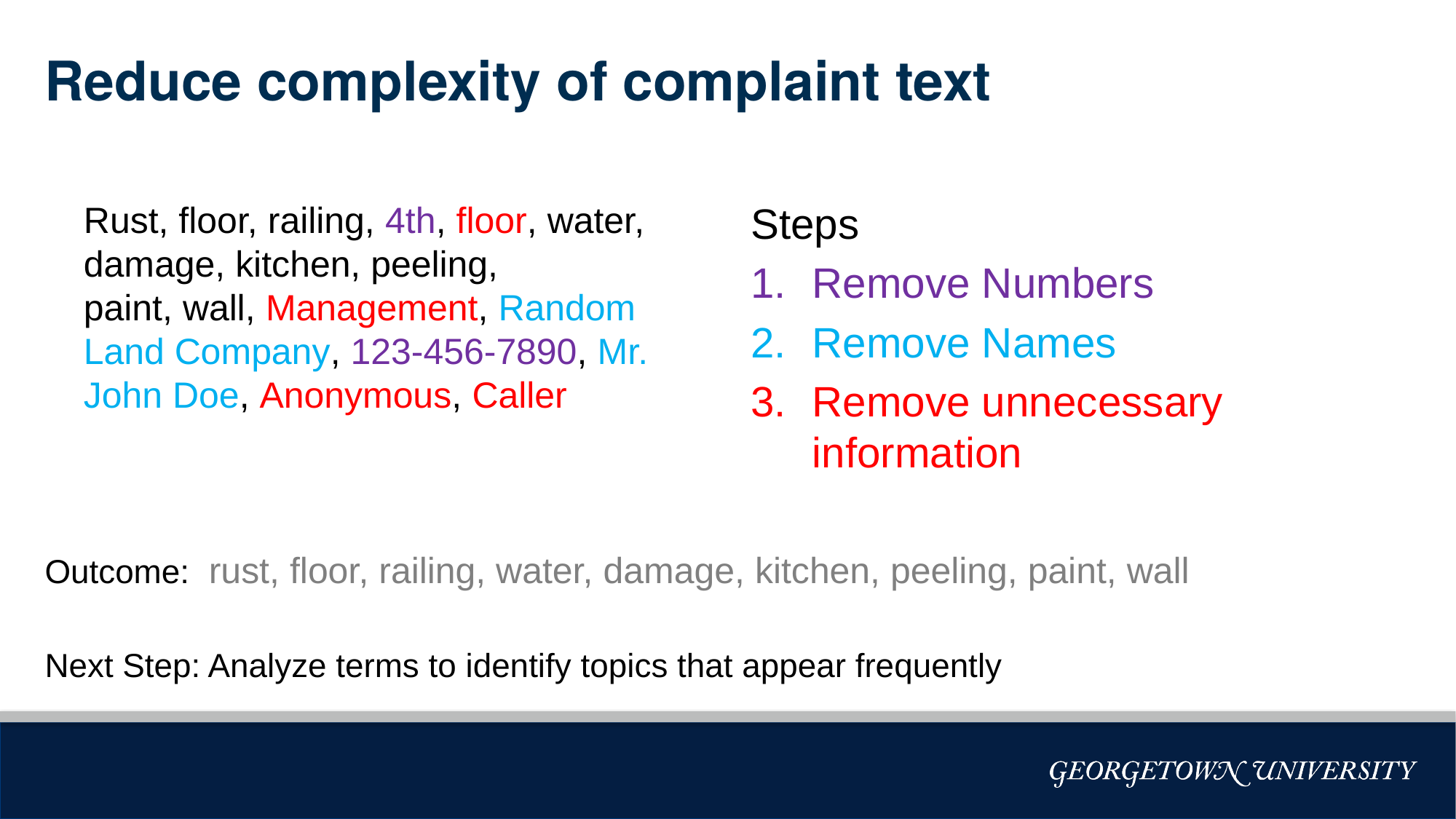

# Reduce complexity of complaint text
Steps
Remove Numbers
Remove Names
Remove unnecessary information

Rust, floor, railing, 4th, floor, water, damage, kitchen, peeling, paint, wall, Management, Random Land Company, 123-456-7890, Mr. John Doe, Anonymous, Caller

Outcome:  rust, floor, railing, water, damage, kitchen, peeling, paint, wall

Next Step: Analyze terms to identify topics that appear frequently

Bulleted Text Style Title—
Helvetica Neue 20pt Bold